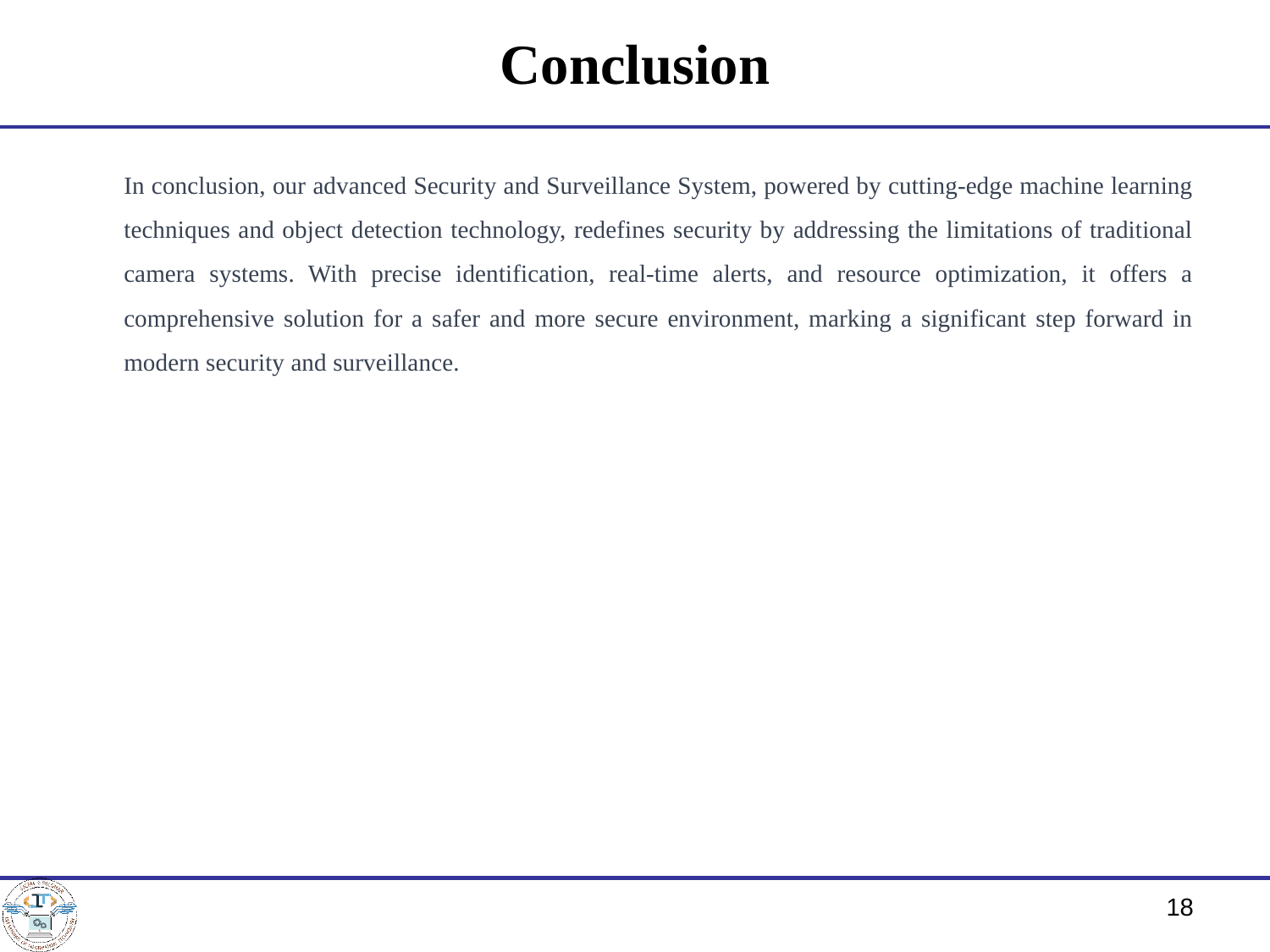

# Conclusion
In conclusion, our advanced Security and Surveillance System, powered by cutting-edge machine learning techniques and object detection technology, redefines security by addressing the limitations of traditional camera systems. With precise identification, real-time alerts, and resource optimization, it offers a comprehensive solution for a safer and more secure environment, marking a significant step forward in modern security and surveillance.
18